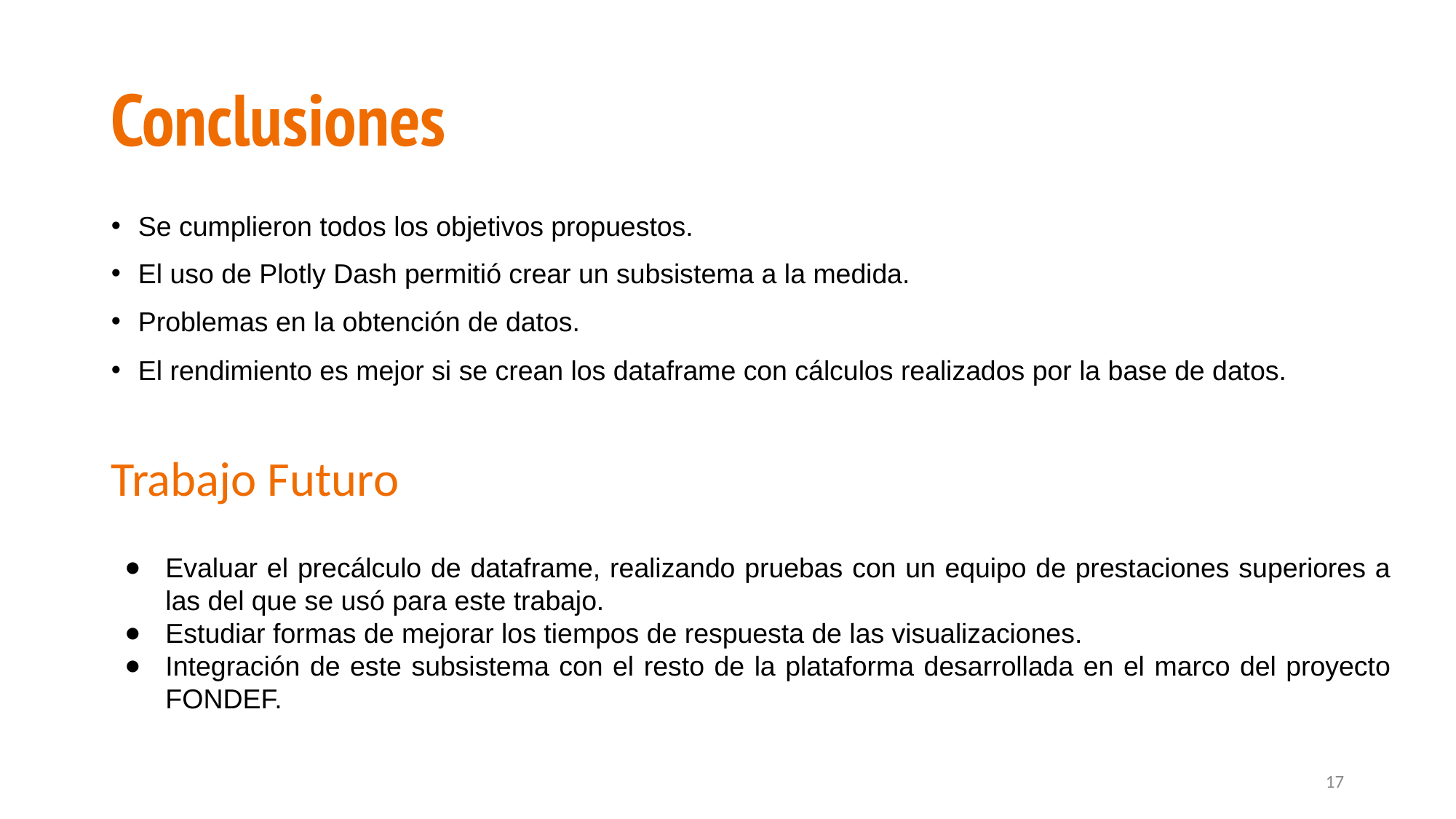

# Conclusiones
Se cumplieron todos los objetivos propuestos.
El uso de Plotly Dash permitió crear un subsistema a la medida.
Problemas en la obtención de datos.
El rendimiento es mejor si se crean los dataframe con cálculos realizados por la base de datos.

Trabajo Futuro
Evaluar el precálculo de dataframe, realizando pruebas con un equipo de prestaciones superiores a las del que se usó para este trabajo.
Estudiar formas de mejorar los tiempos de respuesta de las visualizaciones.
Integración de este subsistema con el resto de la plataforma desarrollada en el marco del proyecto FONDEF.

17